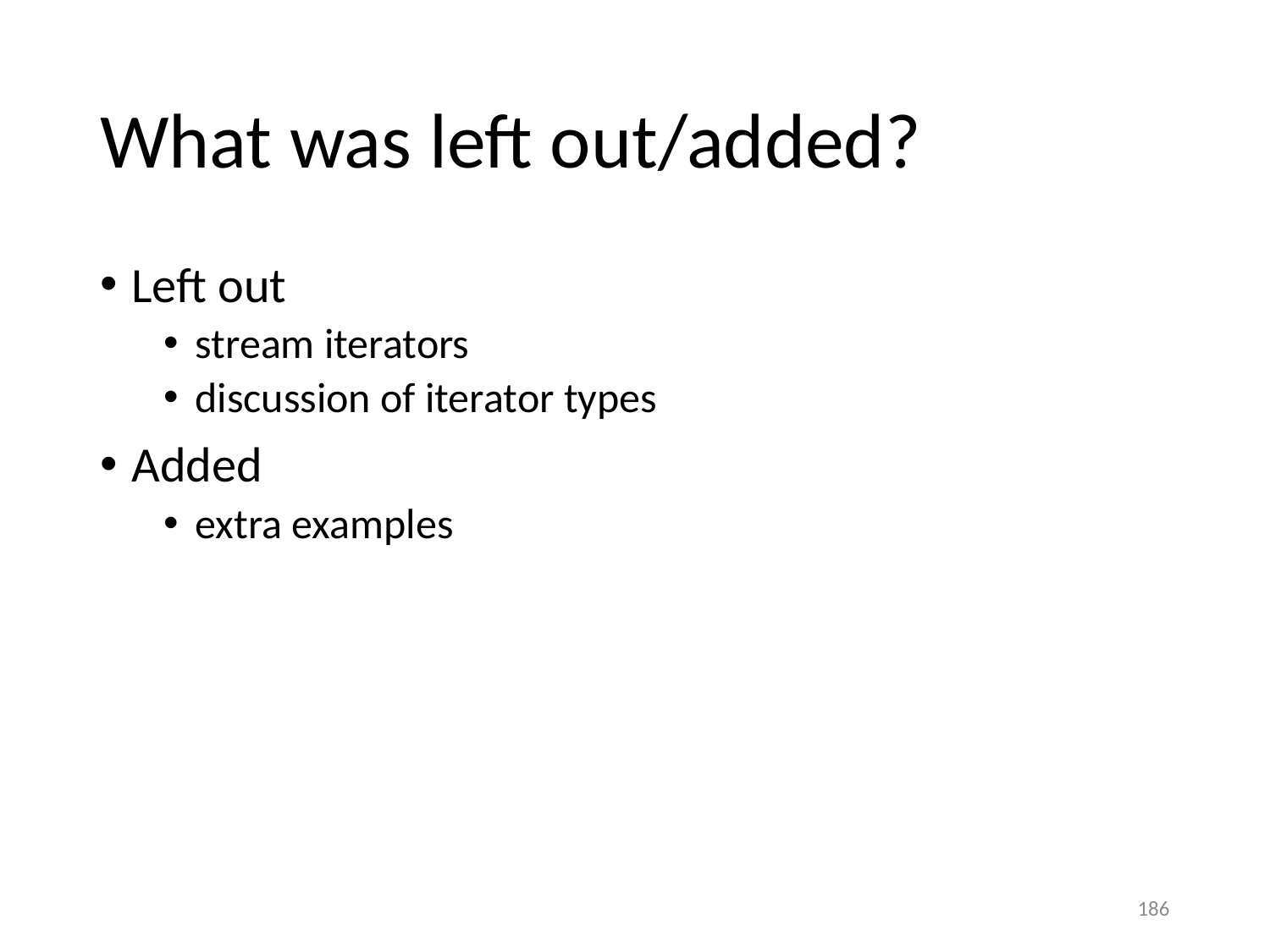

# What was left out/added?
Left out
stream iterators
discussion of iterator types
Added
extra examples

186